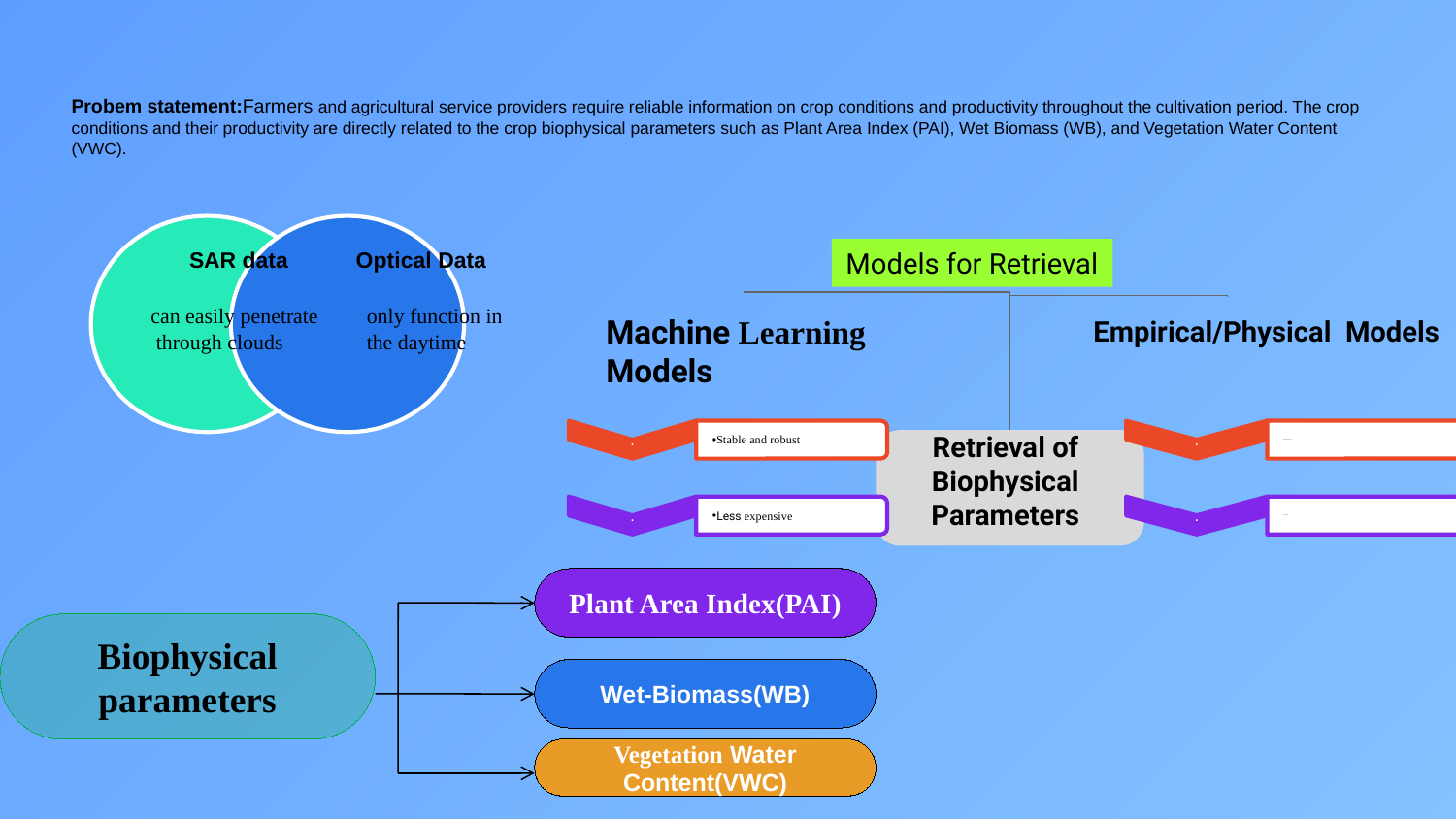

# Probem statement:Farmers and agricultural service providers require reliable information on crop conditions and productivity throughout the cultivation period. The crop conditions and their productivity are directly related to the crop biophysical parameters such as Plant Area Index (PAI), Wet Biomass (WB), and Vegetation Water Content (VWC).

SAR data
Optical Data
Models for Retrieval
can easily penetrate
 through clouds
only function in
the daytime

Machine Learning  Models
Empirical/Physical  Models
Stable and robust
.
Less expensive
.
Ill-posed nature
.
Expensive
.

Retrieval of Biophysical Parameters

Plant Area Index(PAI)

Biophysical parameters
Wet-Biomass(WB)
Vegetation Water Content(VWC)